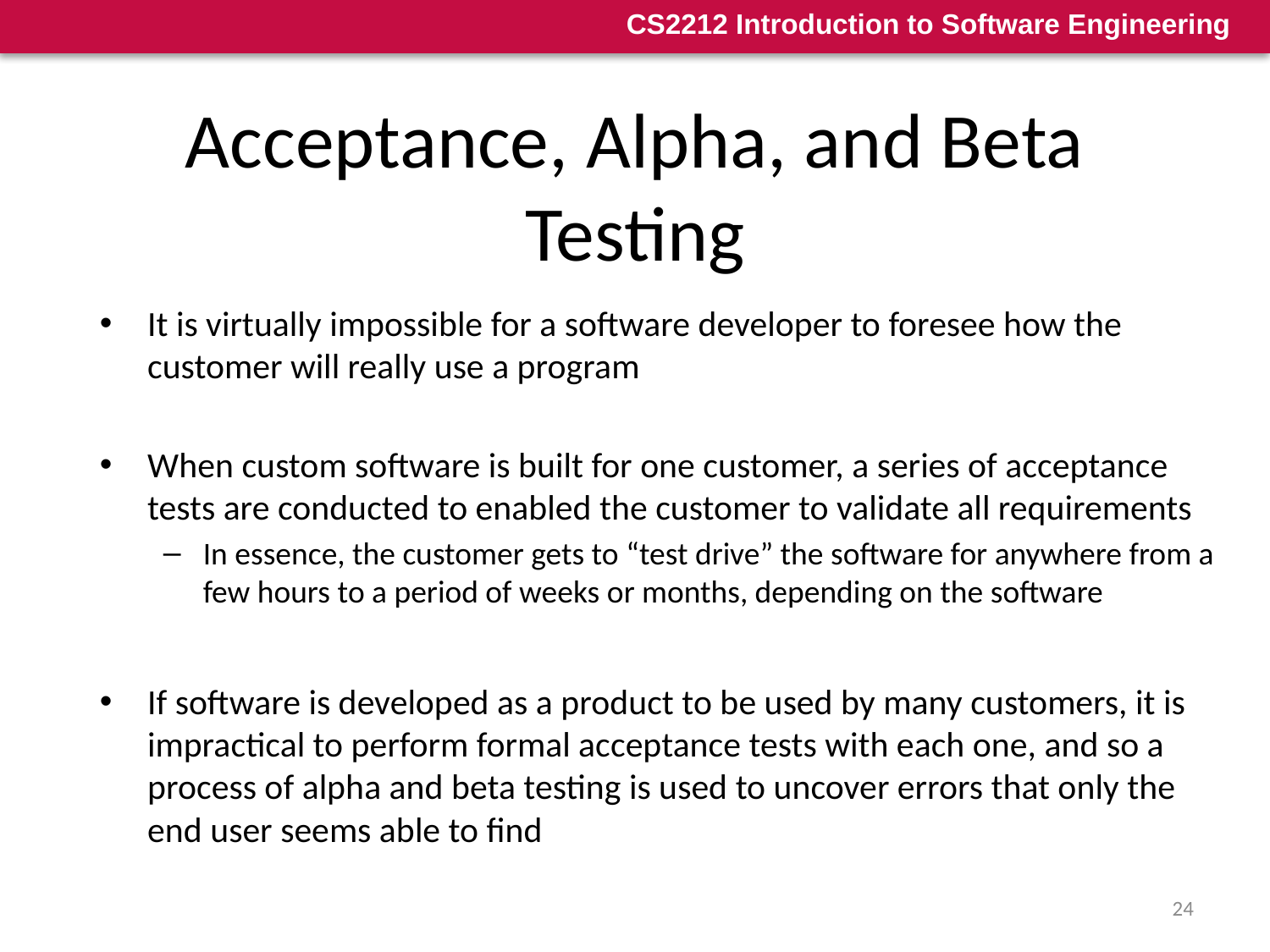

# Acceptance, Alpha, and Beta Testing
It is virtually impossible for a software developer to foresee how the customer will really use a program

When custom software is built for one customer, a series of acceptance tests are conducted to enabled the customer to validate all requirements
In essence, the customer gets to “test drive” the software for anywhere from a few hours to a period of weeks or months, depending on the software

If software is developed as a product to be used by many customers, it is impractical to perform formal acceptance tests with each one, and so a process of alpha and beta testing is used to uncover errors that only the end user seems able to find
24